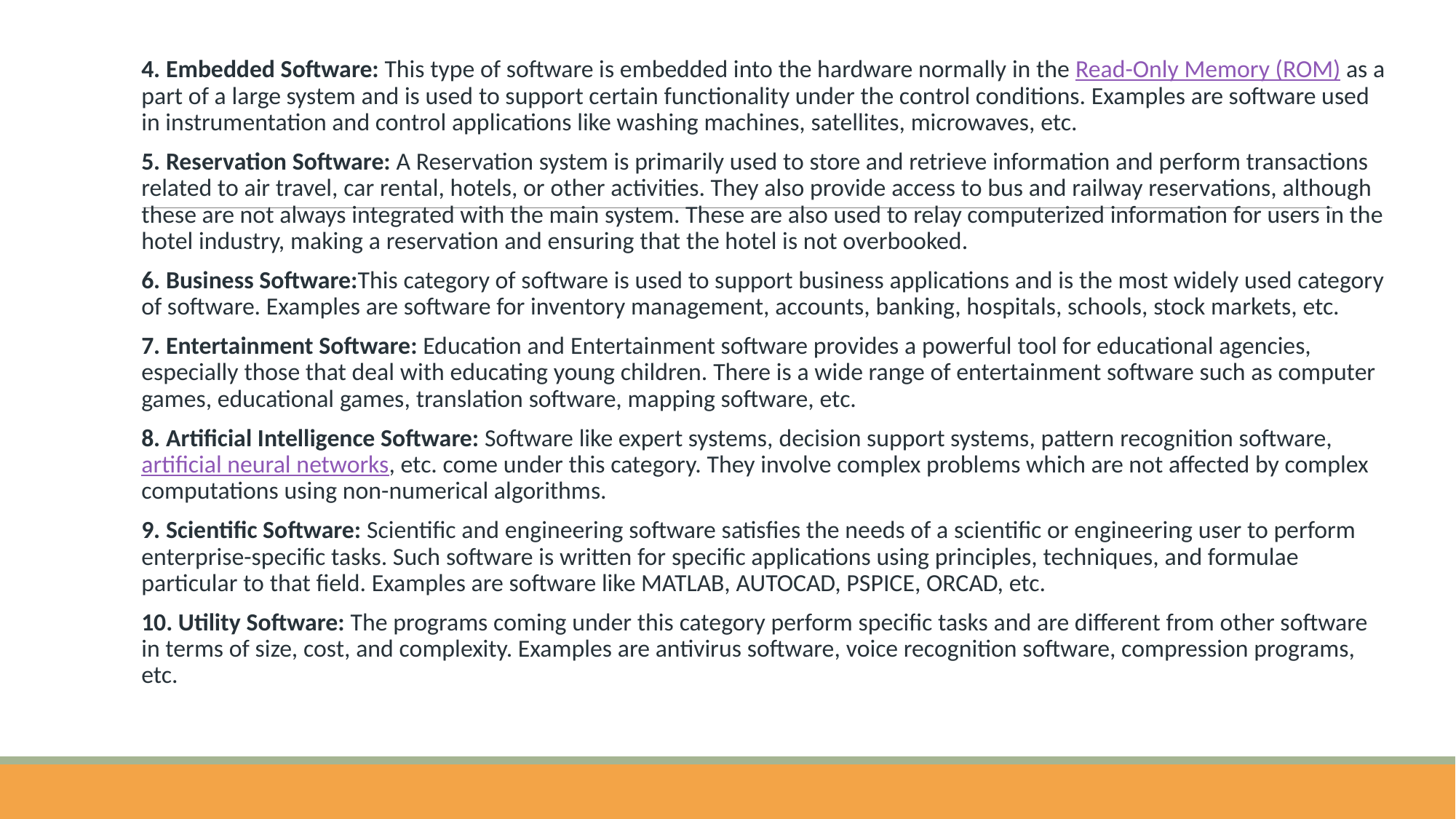

4. Embedded Software: This type of software is embedded into the hardware normally in the Read-Only Memory (ROM) as a part of a large system and is used to support certain functionality under the control conditions. Examples are software used in instrumentation and control applications like washing machines, satellites, microwaves, etc.
5. Reservation Software: A Reservation system is primarily used to store and retrieve information and perform transactions related to air travel, car rental, hotels, or other activities. They also provide access to bus and railway reservations, although these are not always integrated with the main system. These are also used to relay computerized information for users in the hotel industry, making a reservation and ensuring that the hotel is not overbooked.
6. Business Software:This category of software is used to support business applications and is the most widely used category of software. Examples are software for inventory management, accounts, banking, hospitals, schools, stock markets, etc.
7. Entertainment Software: Education and Entertainment software provides a powerful tool for educational agencies, especially those that deal with educating young children. There is a wide range of entertainment software such as computer games, educational games, translation software, mapping software, etc.
8. Artificial Intelligence Software: Software like expert systems, decision support systems, pattern recognition software, artificial neural networks, etc. come under this category. They involve complex problems which are not affected by complex computations using non-numerical algorithms.
9. Scientific Software: Scientific and engineering software satisfies the needs of a scientific or engineering user to perform enterprise-specific tasks. Such software is written for specific applications using principles, techniques, and formulae particular to that field. Examples are software like MATLAB, AUTOCAD, PSPICE, ORCAD, etc.
10. Utility Software: The programs coming under this category perform specific tasks and are different from other software in terms of size, cost, and complexity. Examples are antivirus software, voice recognition software, compression programs, etc.